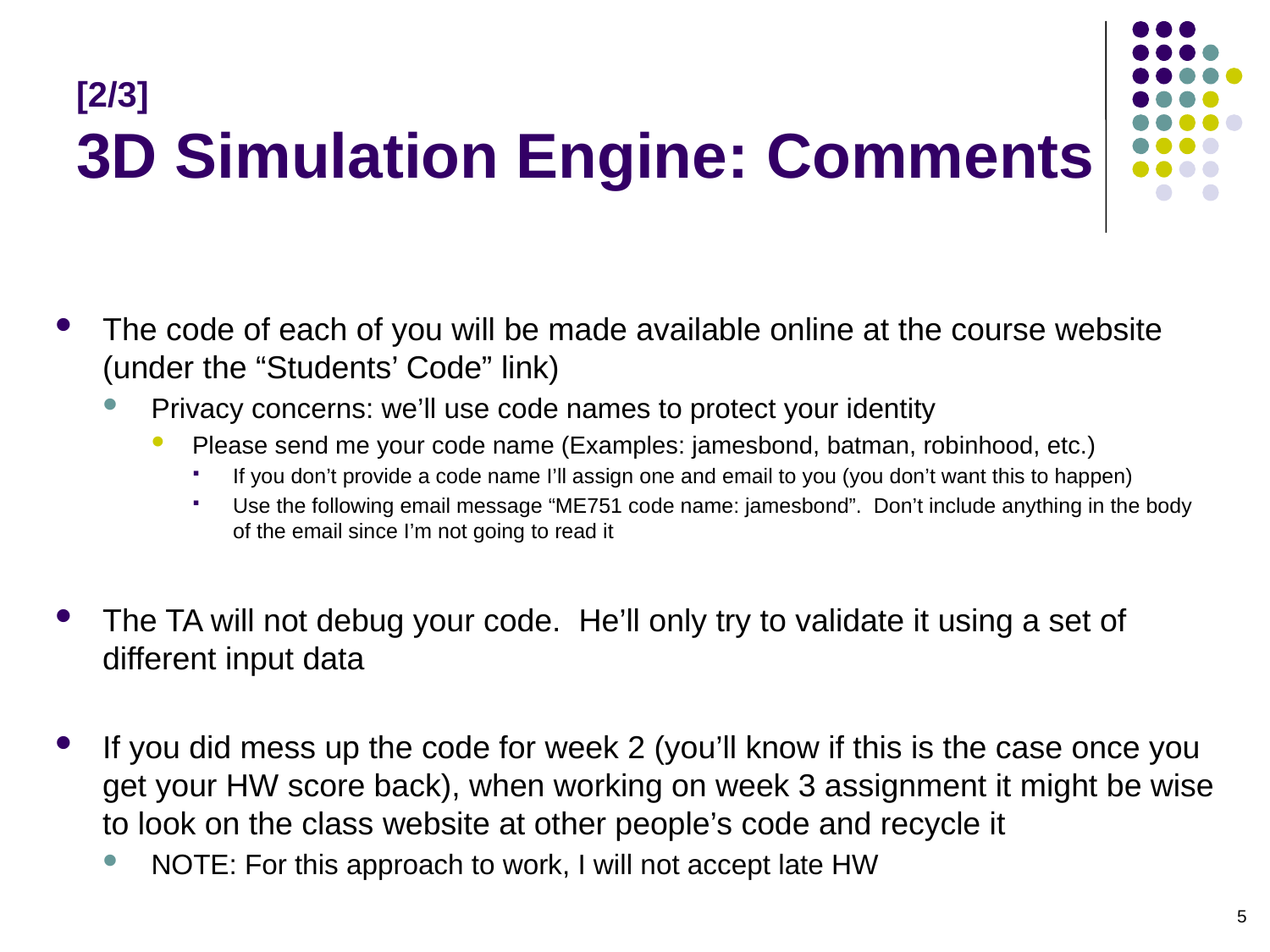

# [2/3] 3D Simulation Engine: Comments
The code of each of you will be made available online at the course website (under the “Students’ Code” link)
Privacy concerns: we’ll use code names to protect your identity
Please send me your code name (Examples: jamesbond, batman, robinhood, etc.)
If you don’t provide a code name I’ll assign one and email to you (you don’t want this to happen)
Use the following email message “ME751 code name: jamesbond”.  Don’t include anything in the body of the email since I’m not going to read it

The TA will not debug your code.  He’ll only try to validate it using a set of different input data

If you did mess up the code for week 2 (you’ll know if this is the case once you get your HW score back), when working on week 3 assignment it might be wise to look on the class website at other people’s code and recycle it
NOTE: For this approach to work, I will not accept late HW

5